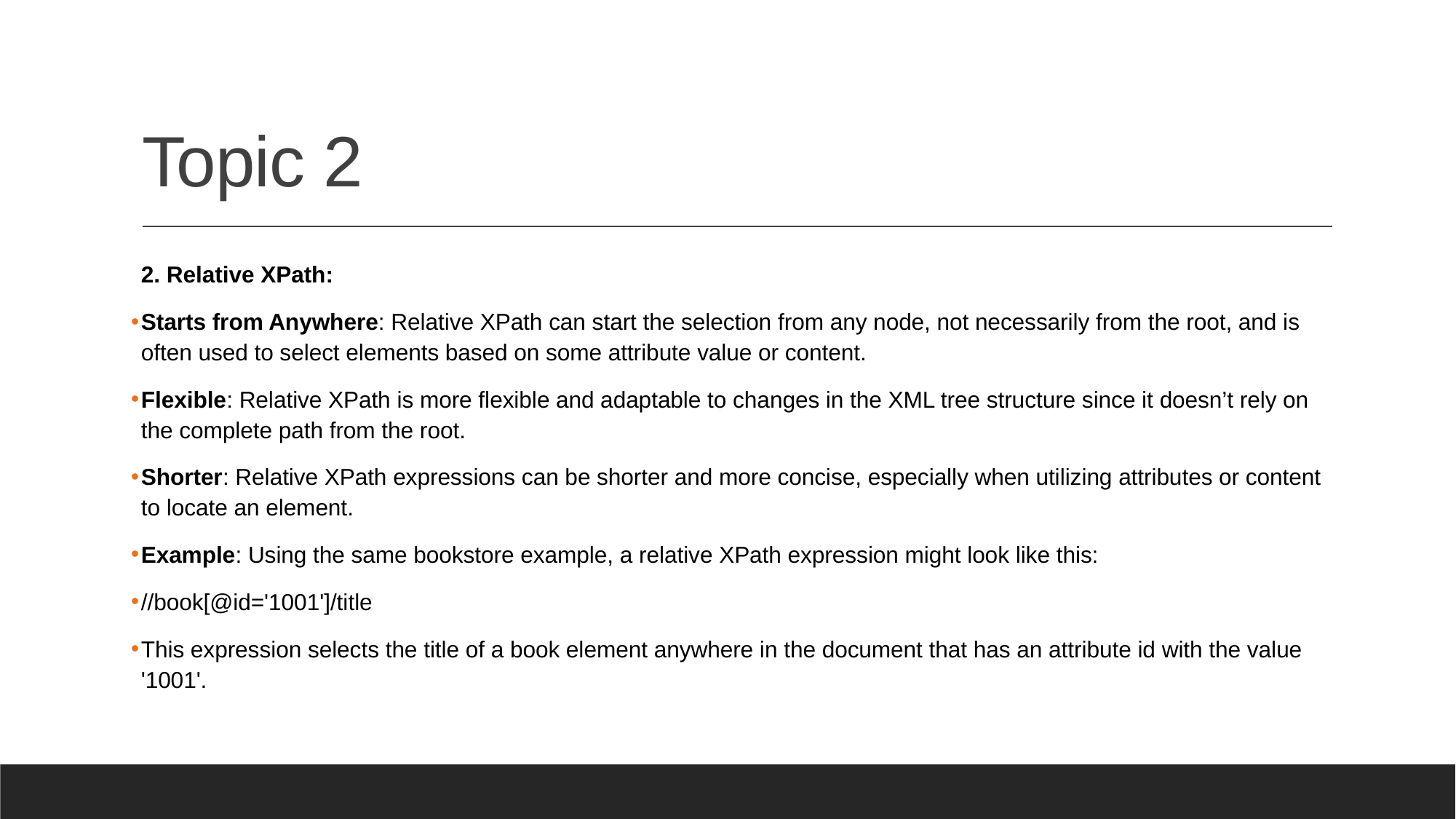

# Topic 2
2. Relative XPath:
Starts from Anywhere: Relative XPath can start the selection from any node, not necessarily from the root, and is often used to select elements based on some attribute value or content.
Flexible: Relative XPath is more flexible and adaptable to changes in the XML tree structure since it doesn’t rely on the complete path from the root.
Shorter: Relative XPath expressions can be shorter and more concise, especially when utilizing attributes or content to locate an element.
Example: Using the same bookstore example, a relative XPath expression might look like this:
//book[@id='1001']/title
This expression selects the title of a book element anywhere in the document that has an attribute id with the value '1001'.